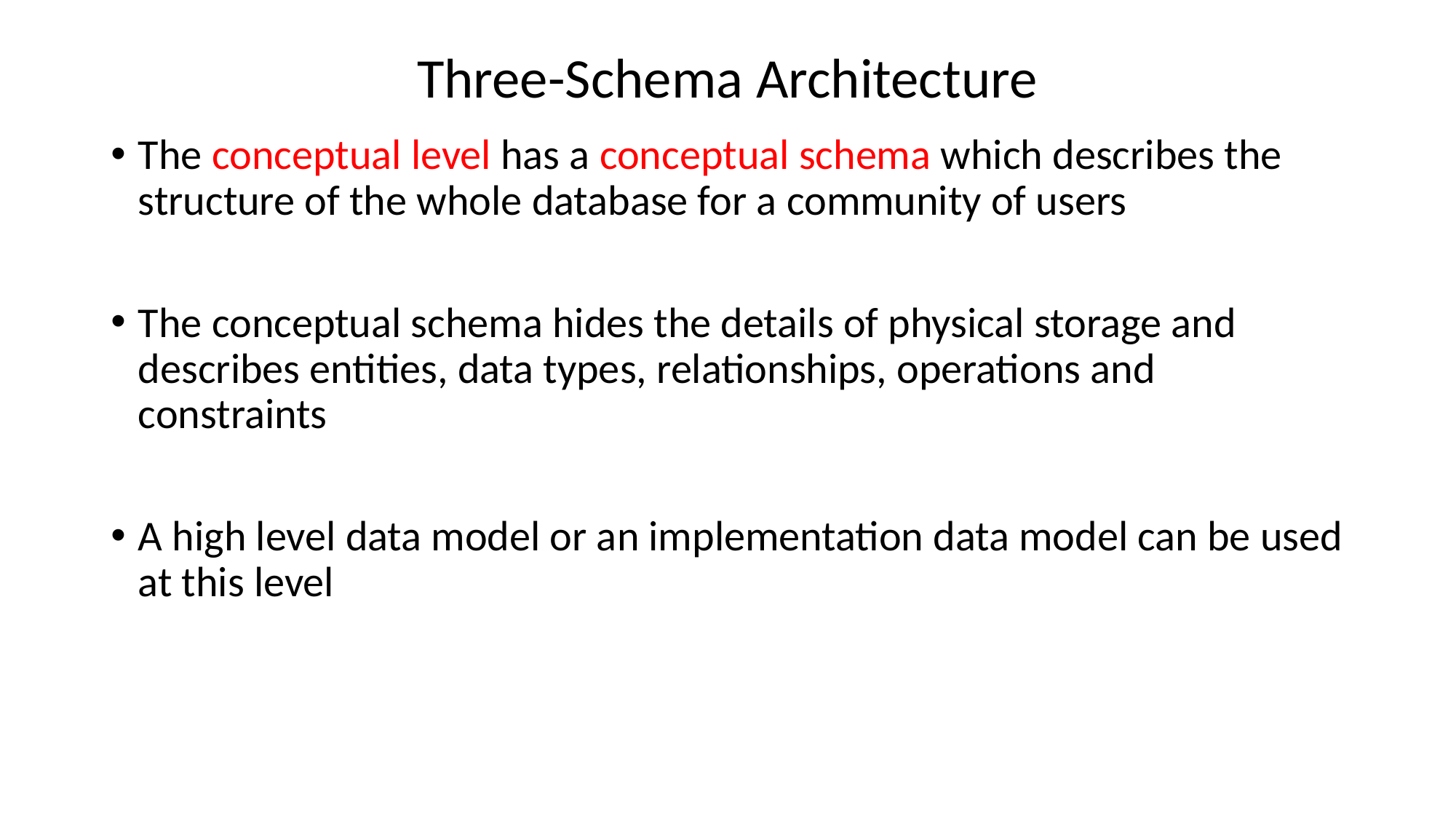

# Three-Schema Architecture
The conceptual level has a conceptual schema which describes the structure of the whole database for a community of users

The conceptual schema hides the details of physical storage and describes entities, data types, relationships, operations and constraints

A high level data model or an implementation data model can be used at this level